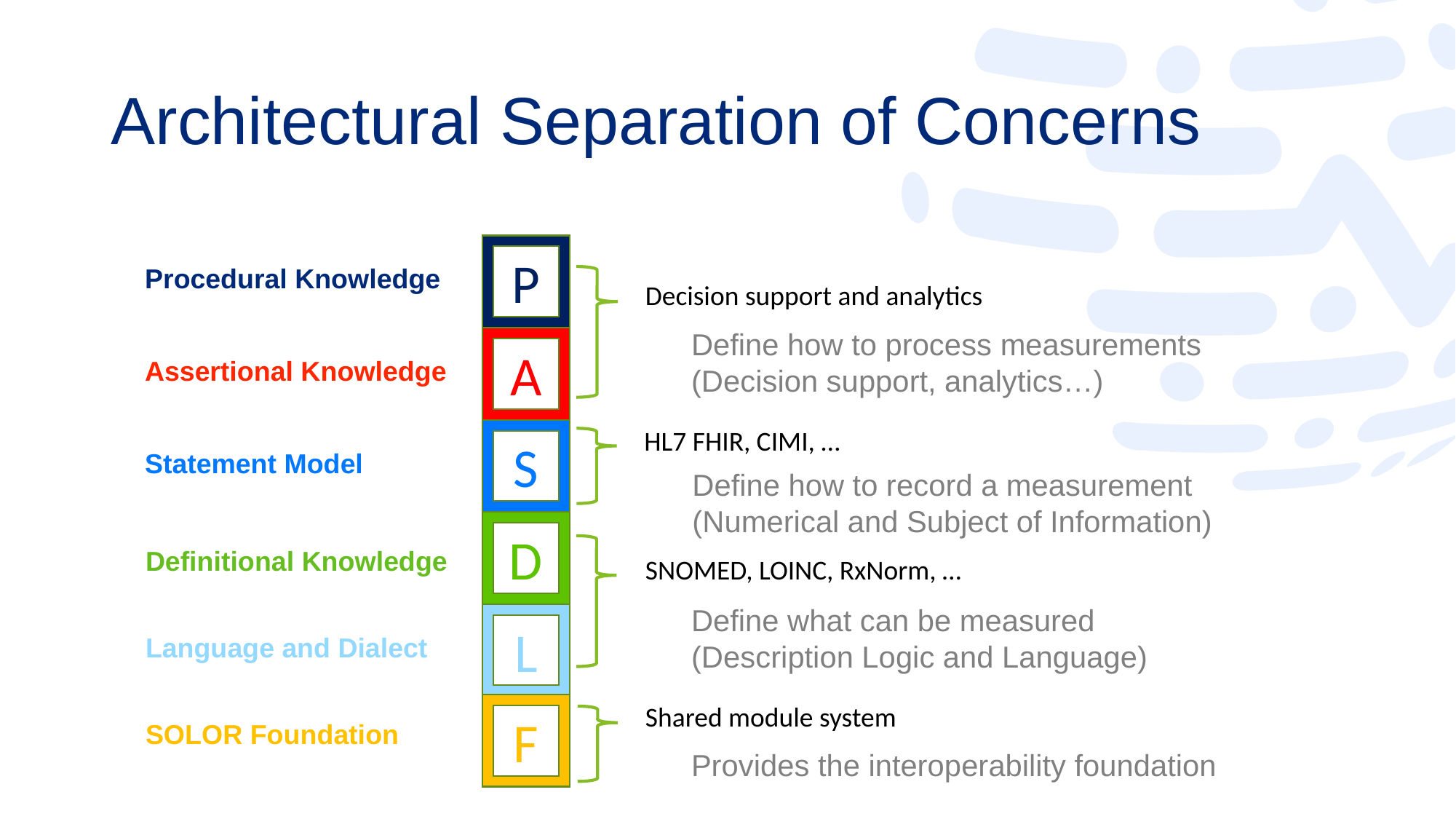

# Architectural Separation of Concerns
P
A
S
D
L
F
Procedural Knowledge
Assertional Knowledge
Statement Model
Definitional Knowledge
Language and Dialect
SOLOR Foundation

Decision support and analytics
Define how to process measurements
(Decision support, analytics…)
HL7 FHIR, CIMI, …

Define how to record a measurement
(Numerical and Subject of Information)

SNOMED, LOINC, RxNorm, …
Define what can be measured
(Description Logic and Language)
Shared module system

Provides the interoperability foundation